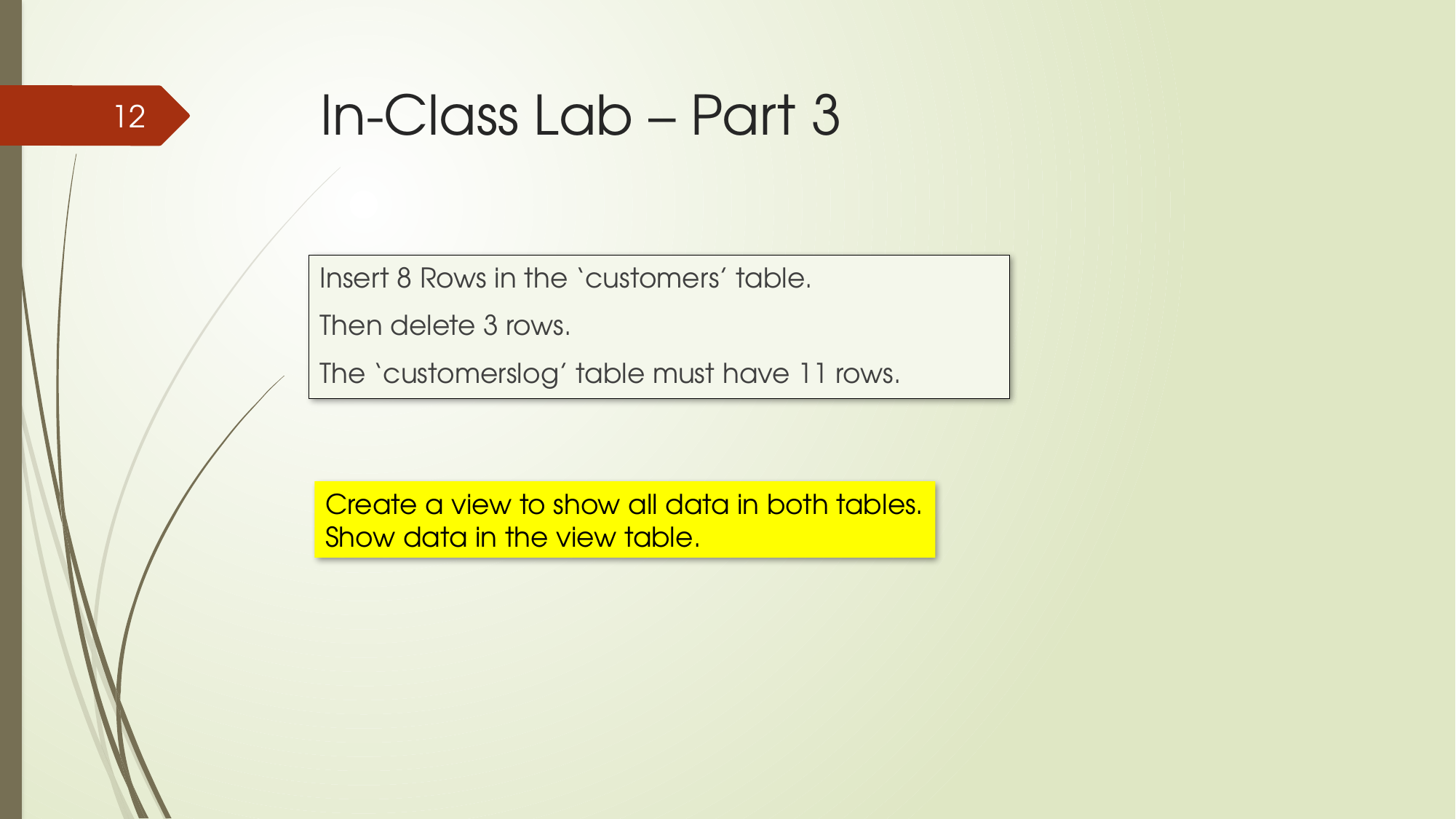

# In-Class Lab – Part 3
12
Insert 8 Rows in the ‘customers’ table.
Then delete 3 rows.
The ‘customerslog’ table must have 11 rows.
Create a view to show all data in both tables.
Show data in the view table.